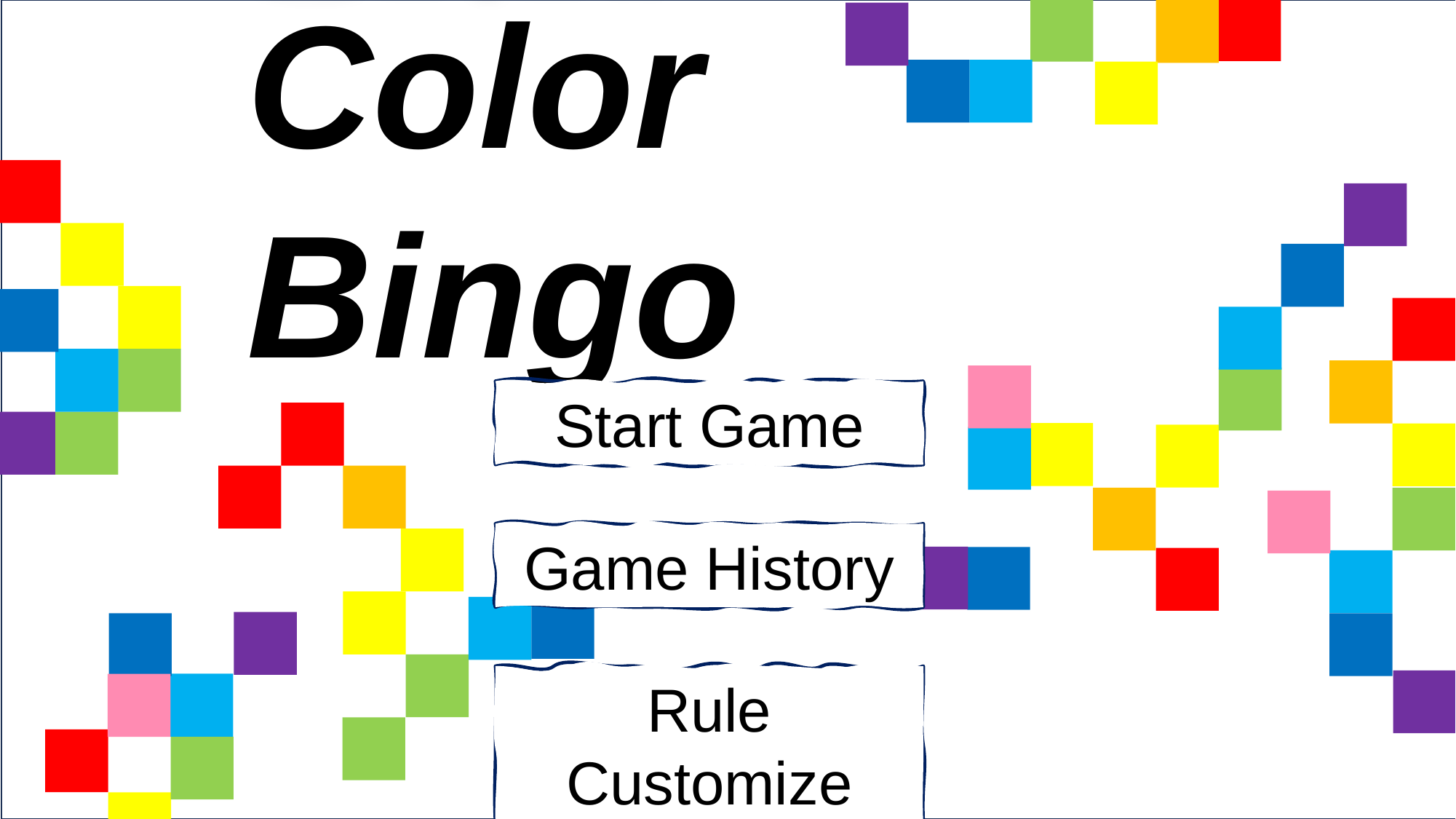

Color Bingo

Start Game
Game History
Rule Customize